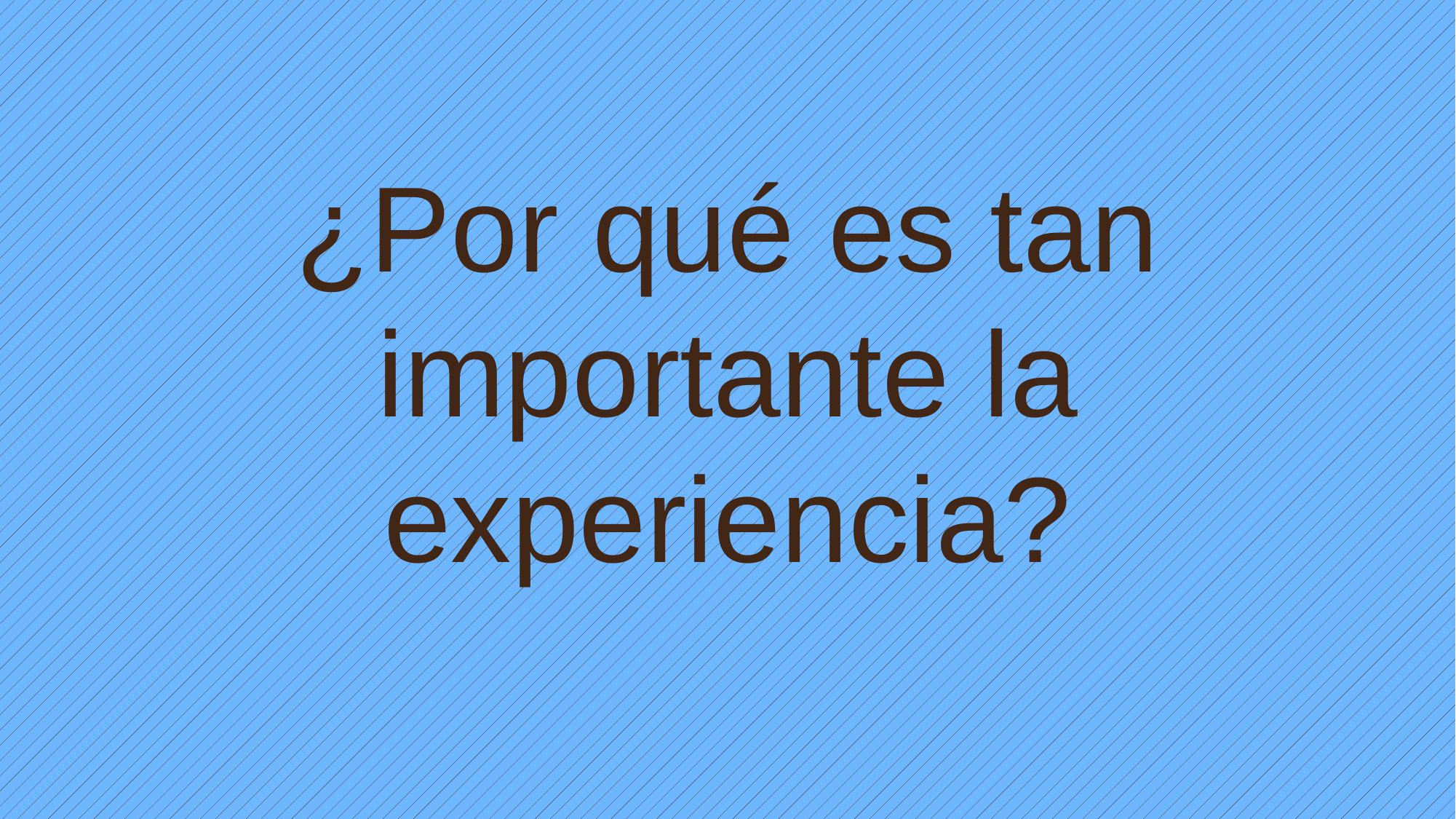

¿Por qué es tan importante la experiencia?